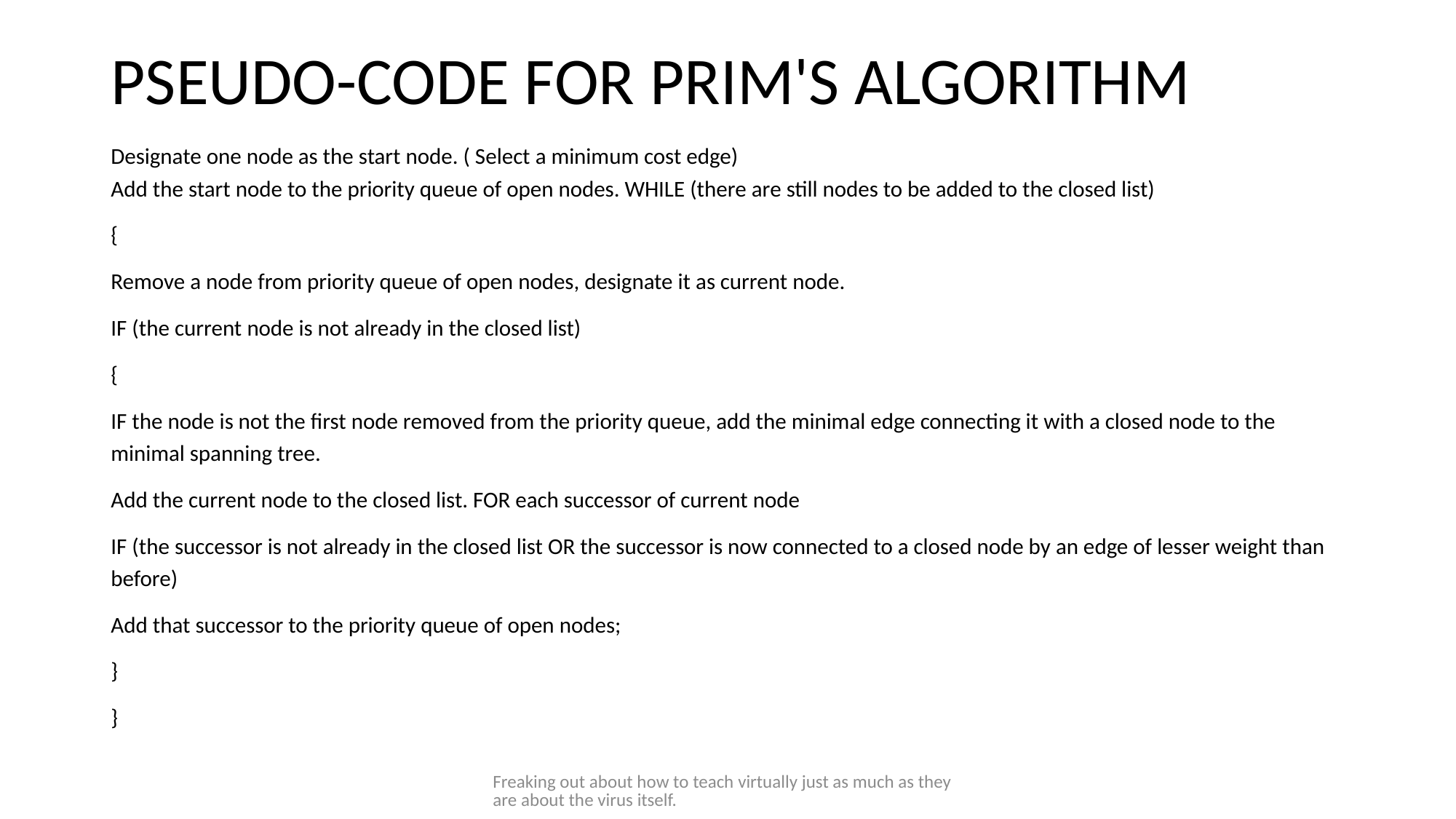

# PSEUDO-CODE FOR PRIM'S ALGORITHM
Designate one node as the start node. ( Select a minimum cost edge)
Add the start node to the priority queue of open nodes. WHILE (there are still nodes to be added to the closed list)
{
Remove a node from priority queue of open nodes, designate it as current node.
IF (the current node is not already in the closed list)
{
IF the node is not the first node removed from the priority queue, add the minimal edge connecting it with a closed node to the minimal spanning tree.
Add the current node to the closed list. FOR each successor of current node
IF (the successor is not already in the closed list OR the successor is now connected to a closed node by an edge of lesser weight than before)
Add that successor to the priority queue of open nodes;
}
}

Freaking out about how to teach virtually just as much as they are about the virus itself.